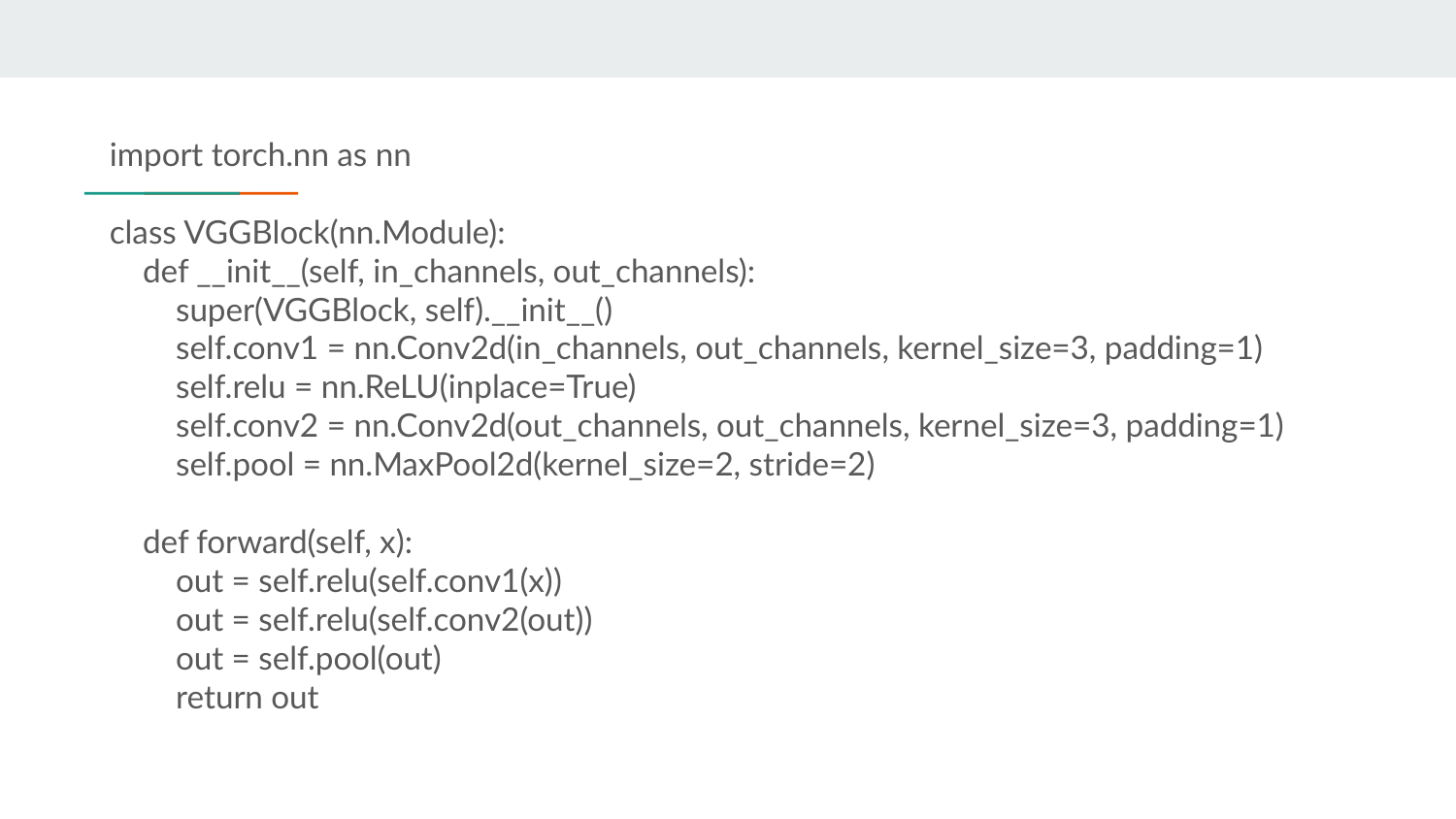

import torch.nn as nn

class VGGBlock(nn.Module):
    def __init__(self, in_channels, out_channels):
        super(VGGBlock, self).__init__()
        self.conv1 = nn.Conv2d(in_channels, out_channels, kernel_size=3, padding=1)
        self.relu = nn.ReLU(inplace=True)
        self.conv2 = nn.Conv2d(out_channels, out_channels, kernel_size=3, padding=1)
        self.pool = nn.MaxPool2d(kernel_size=2, stride=2)

    def forward(self, x):
        out = self.relu(self.conv1(x))
        out = self.relu(self.conv2(out))
        out = self.pool(out)
        return out